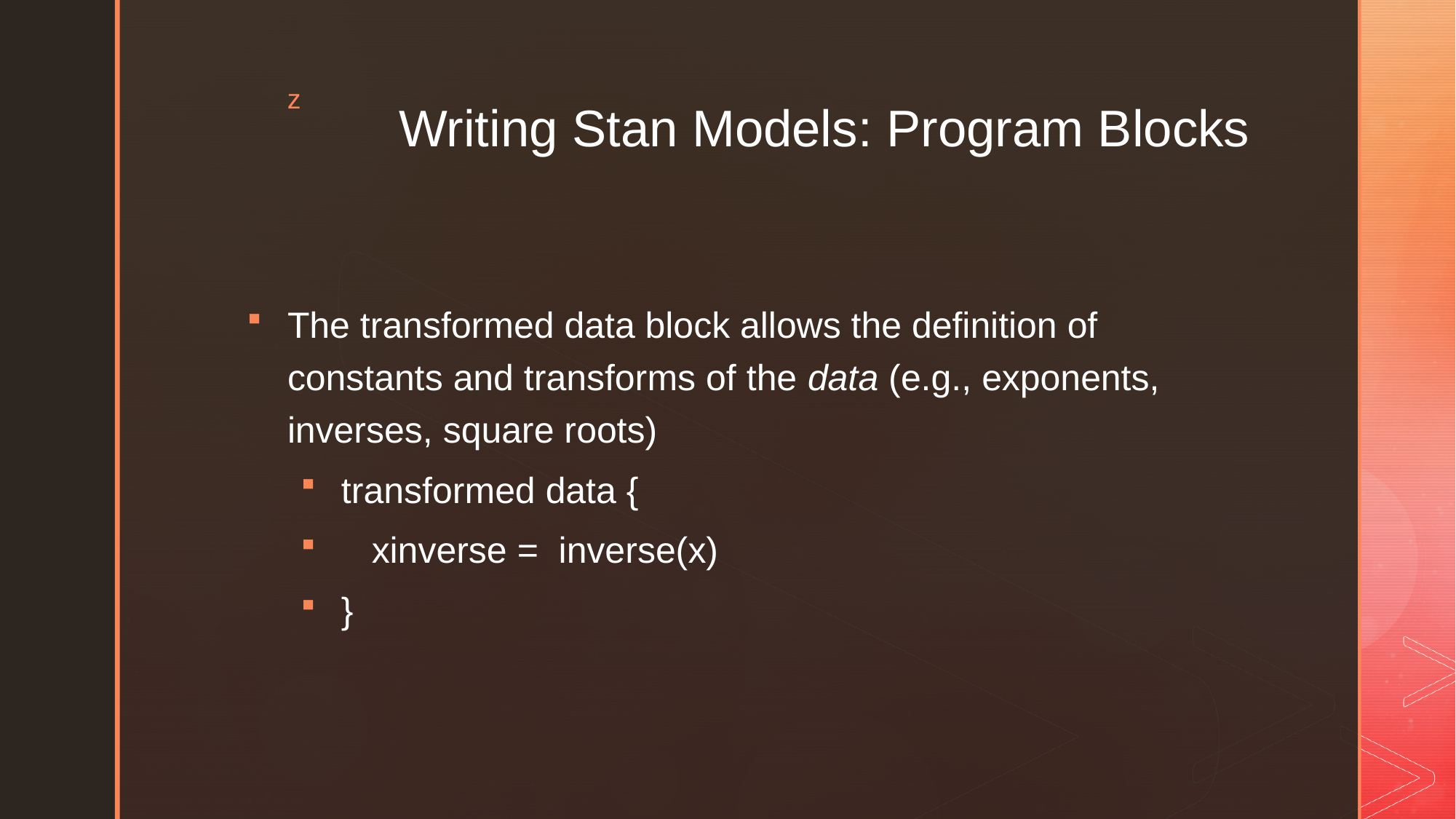

# Writing Stan Models: Program Blocks
The transformed data block allows the definition of constants and transforms of the data (e.g., exponents, inverses, square roots)
transformed data {
   xinverse =  inverse(x)
}